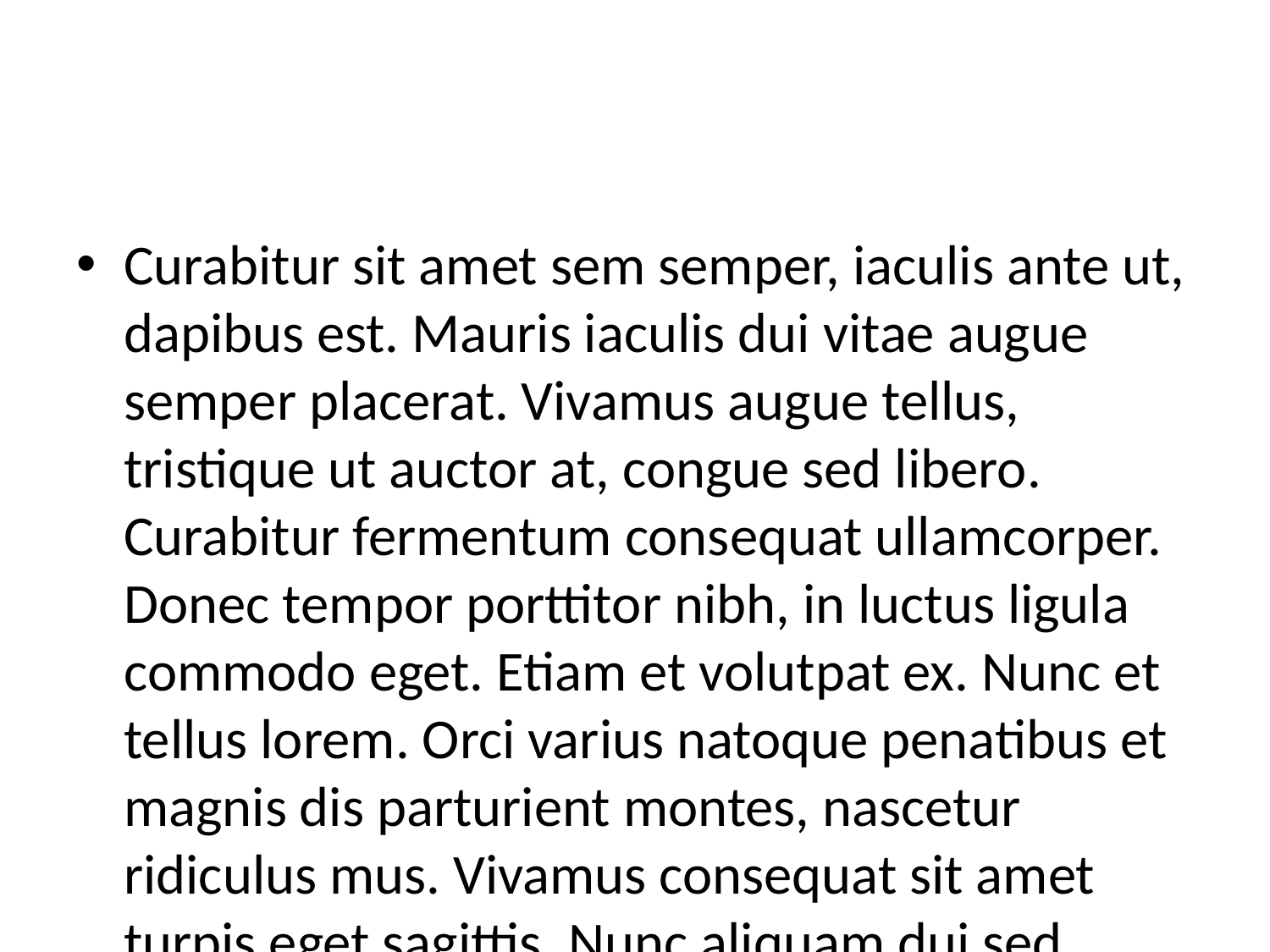

#
Curabitur sit amet sem semper, iaculis ante ut, dapibus est. Mauris iaculis dui vitae augue semper placerat. Vivamus augue tellus, tristique ut auctor at, congue sed libero. Curabitur fermentum consequat ullamcorper. Donec tempor porttitor nibh, in luctus ligula commodo eget. Etiam et volutpat ex. Nunc et tellus lorem. Orci varius natoque penatibus et magnis dis parturient montes, nascetur ridiculus mus. Vivamus consequat sit amet turpis eget sagittis. Nunc aliquam dui sed tellus vestibulum consectetur vel sit amet turpis. In imperdiet quam eu sem venenatis suscipit.